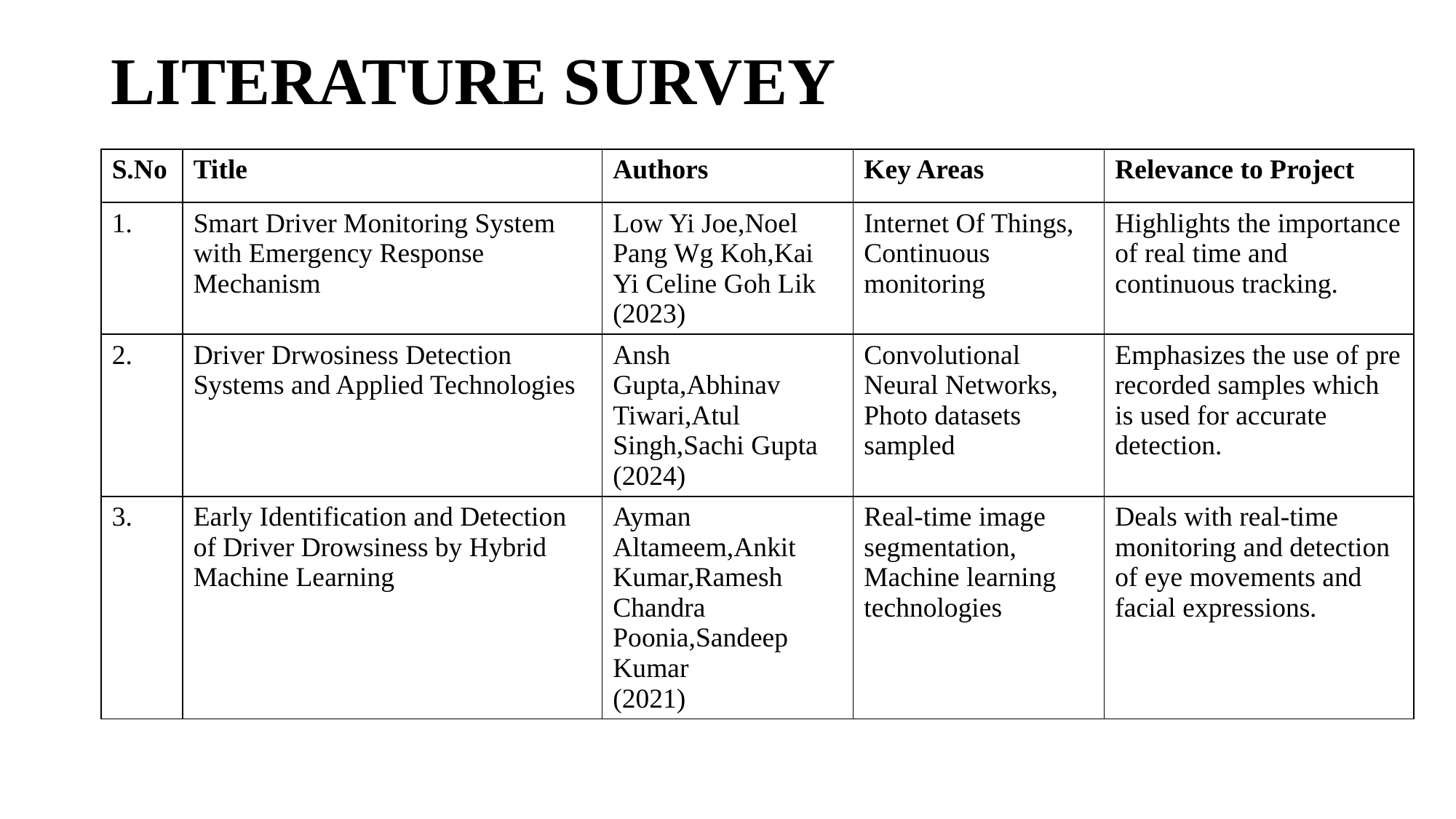

# LITERATURE SURVEY
| S.No | Title | Authors | Key Areas | Relevance to Project |
| --- | --- | --- | --- | --- |
| 1. | Smart Driver Monitoring System with Emergency Response Mechanism | Low Yi Joe,Noel Pang Wg Koh,Kai Yi Celine Goh Lik (2023) | Internet Of Things, Continuous monitoring | Highlights the importance of real time and continuous tracking. |
| 2. | Driver Drwosiness Detection Systems and Applied Technologies | Ansh Gupta,Abhinav Tiwari,Atul Singh,Sachi Gupta (2024) | Convolutional Neural Networks, Photo datasets sampled | Emphasizes the use of pre recorded samples which is used for accurate detection. |
| 3. | Early Identification and Detection of Driver Drowsiness by Hybrid Machine Learning | Ayman Altameem,Ankit Kumar,Ramesh Chandra Poonia,Sandeep Kumar (2021) | Real-time image segmentation, Machine learning technologies | Deals with real-time monitoring and detection of eye movements and facial expressions. |